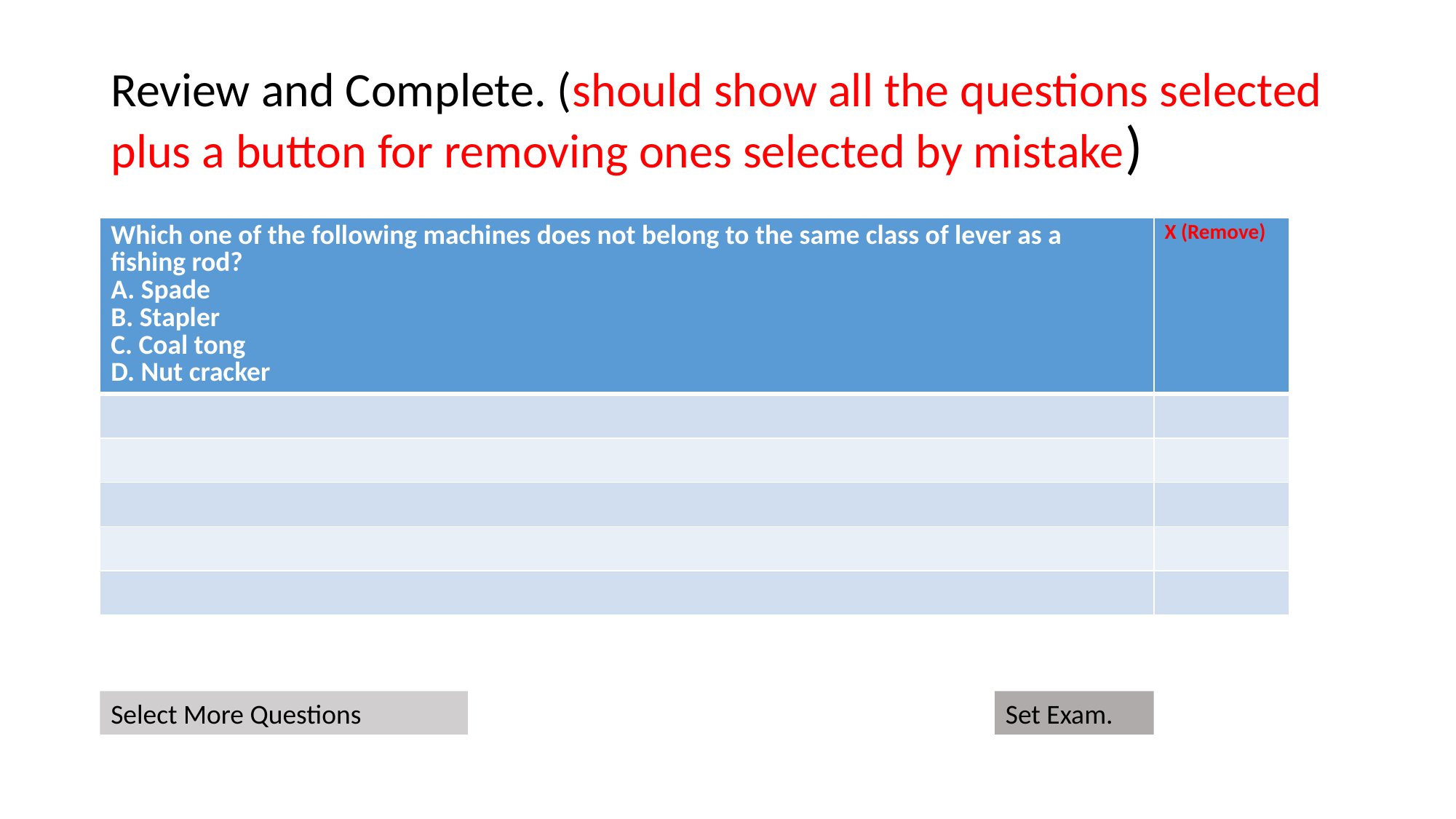

# Review and Complete. (should show all the questions selected plus a button for removing ones selected by mistake)
| Which one of the following machines does not belong to the same class of lever as a fishing rod? A. Spade B. Stapler C. Coal tong D. Nut cracker | X (Remove) |
| --- | --- |
|  |  |
|  |  |
|  |  |
|  |  |
|  |  |
Select More Questions
Set Exam.